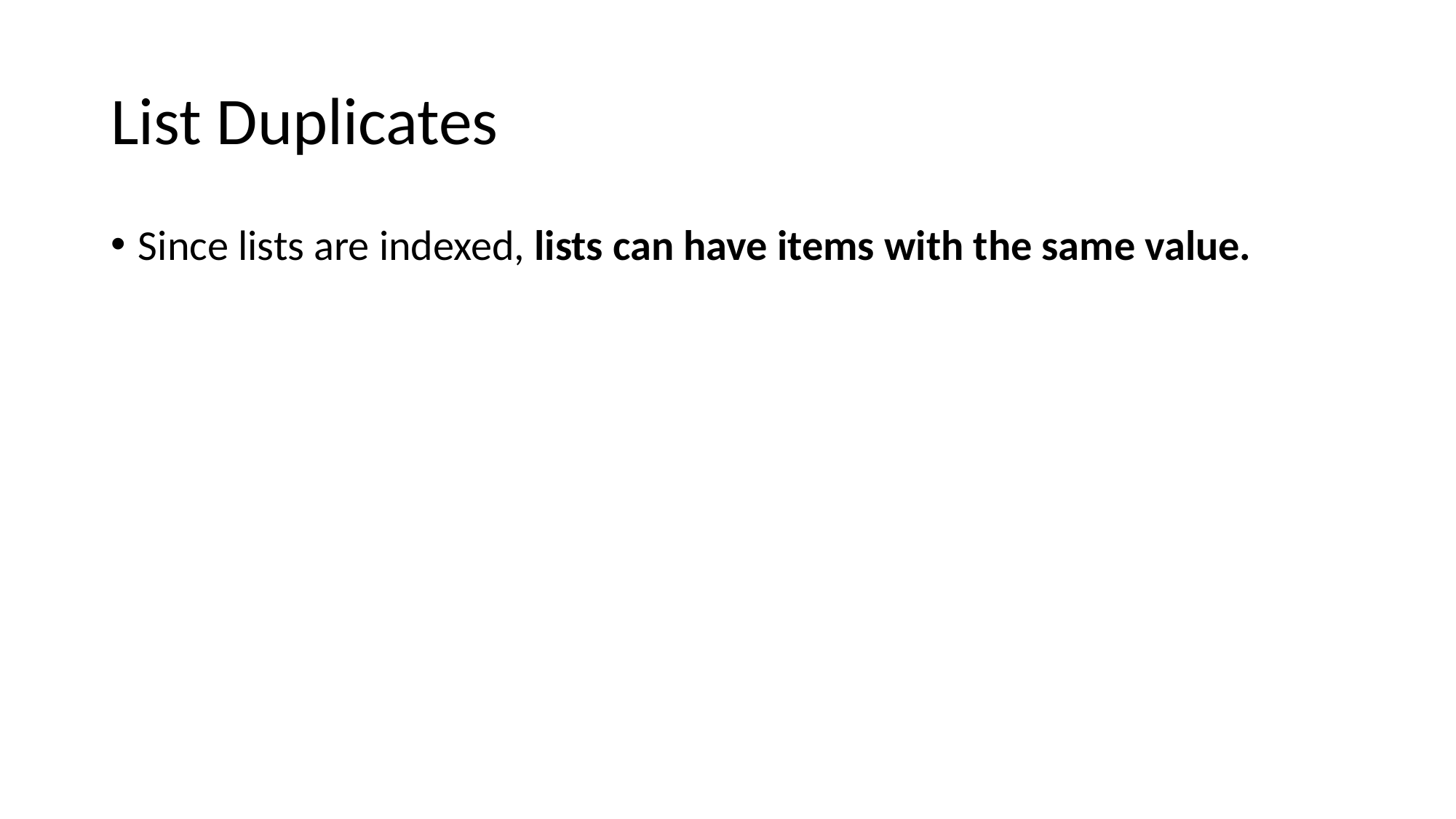

# List Duplicates
Since lists are indexed, lists can have items with the same value.